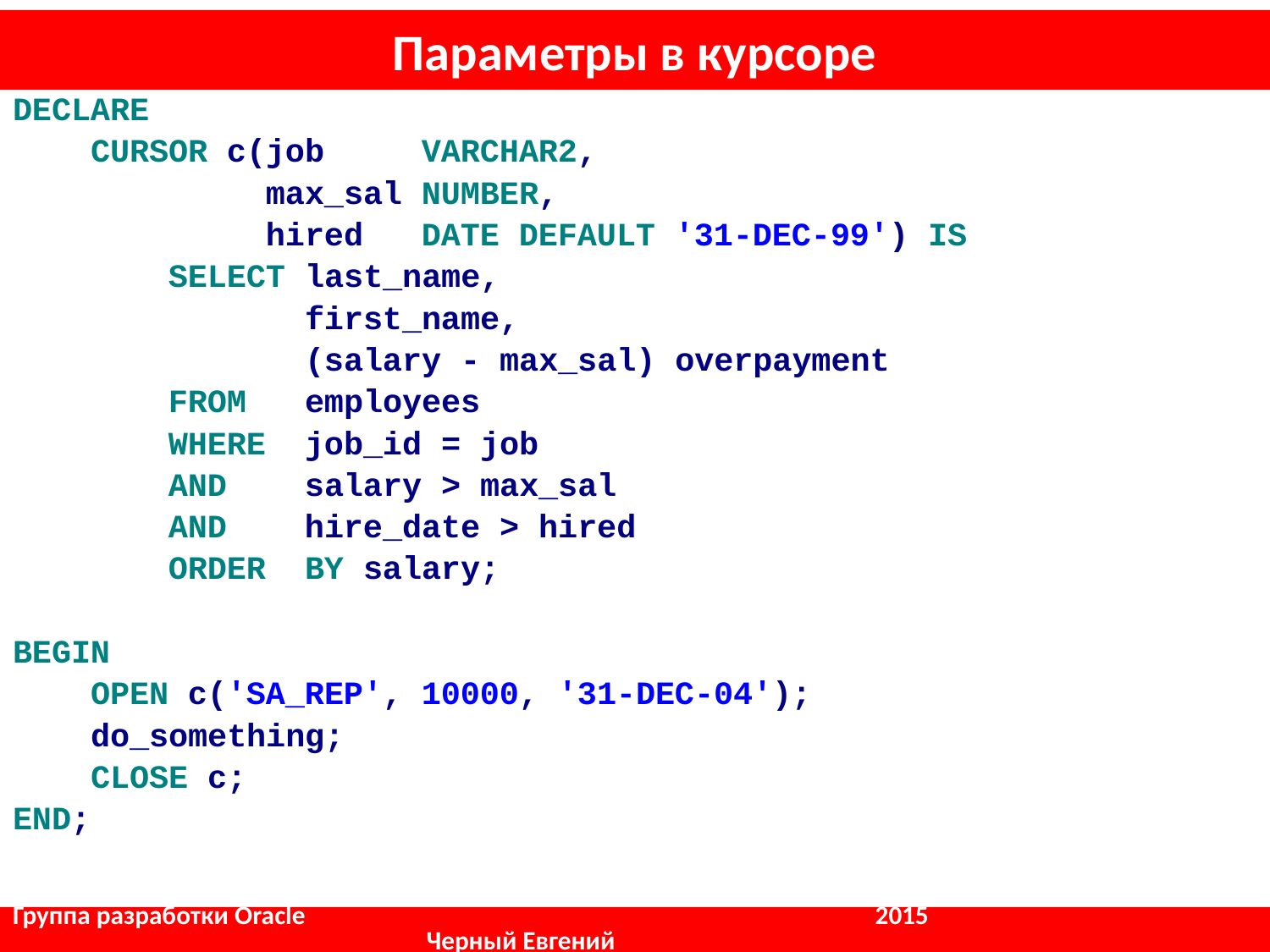

# Параметры в курсоре
DECLARE
    CURSOR c(job     VARCHAR2,
             max_sal NUMBER,
             hired   DATE DEFAULT '31-DEC-99') IS
        SELECT last_name,
               first_name,
               (salary - max_sal) overpayment
        FROM   employees
        WHERE  job_id = job
        AND    salary > max_sal
        AND    hire_date > hired
        ORDER  BY salary;

BEGIN
    OPEN c('SA_REP', 10000, '31-DEC-04');
    do_something;
    CLOSE c;
END;

Группа разработки Oracle				                 2015			 	                           Черный Евгений